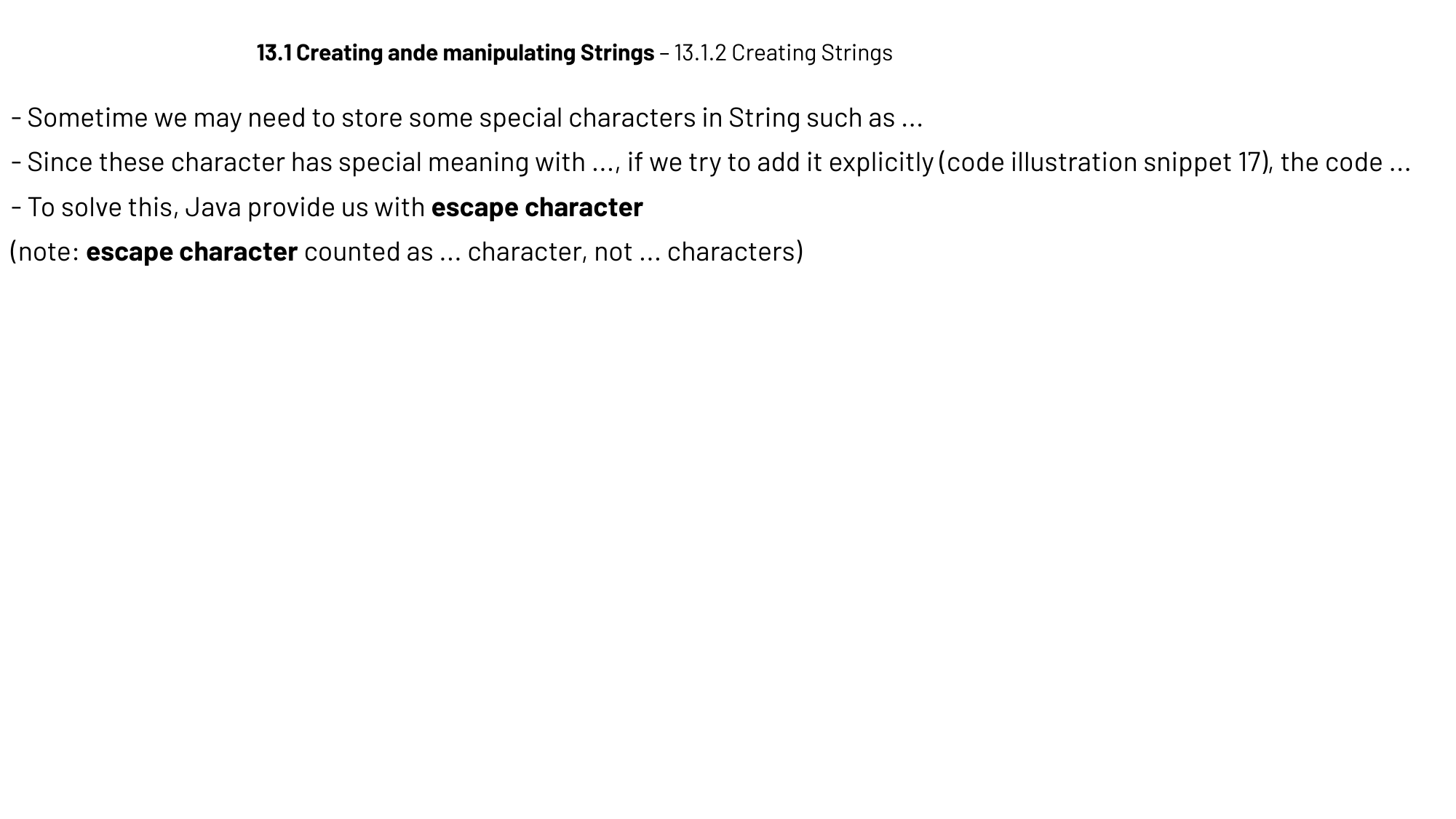

13.1 Creating ande manipulating Strings – 13.1.2 Creating Strings
- Sometime we may need to store some special characters in String such as ...
- Since these character has special meaning with ..., if we try to add it explicitly (code illustration snippet 17), the code ...
- To solve this, Java provide us with escape character
(note: escape character counted as ... character, not ... characters)